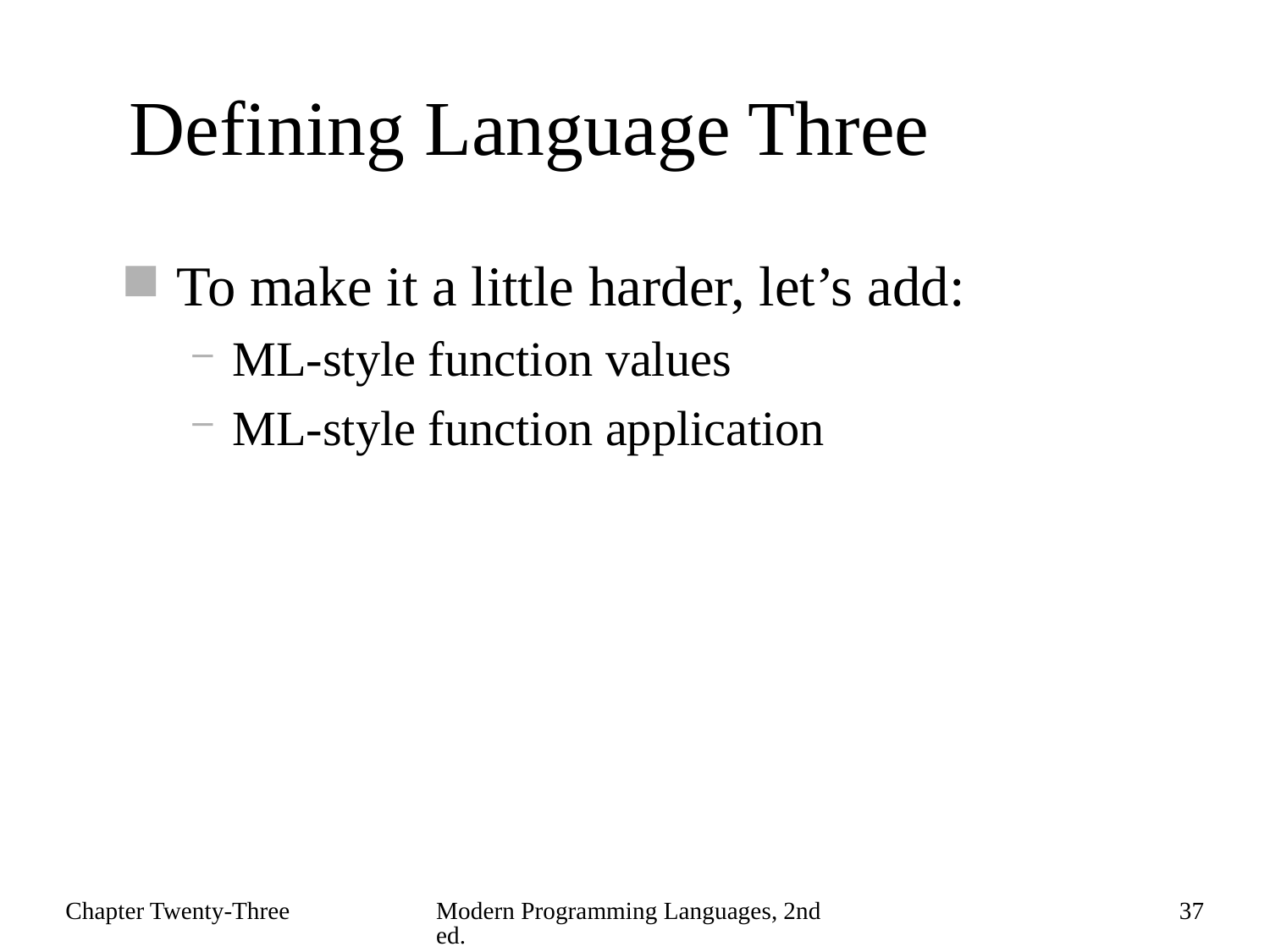

# Defining Language Three
To make it a little harder, let’s add:
ML-style function values
ML-style function application
Chapter Twenty-Three
Modern Programming Languages, 2nd ed.
37